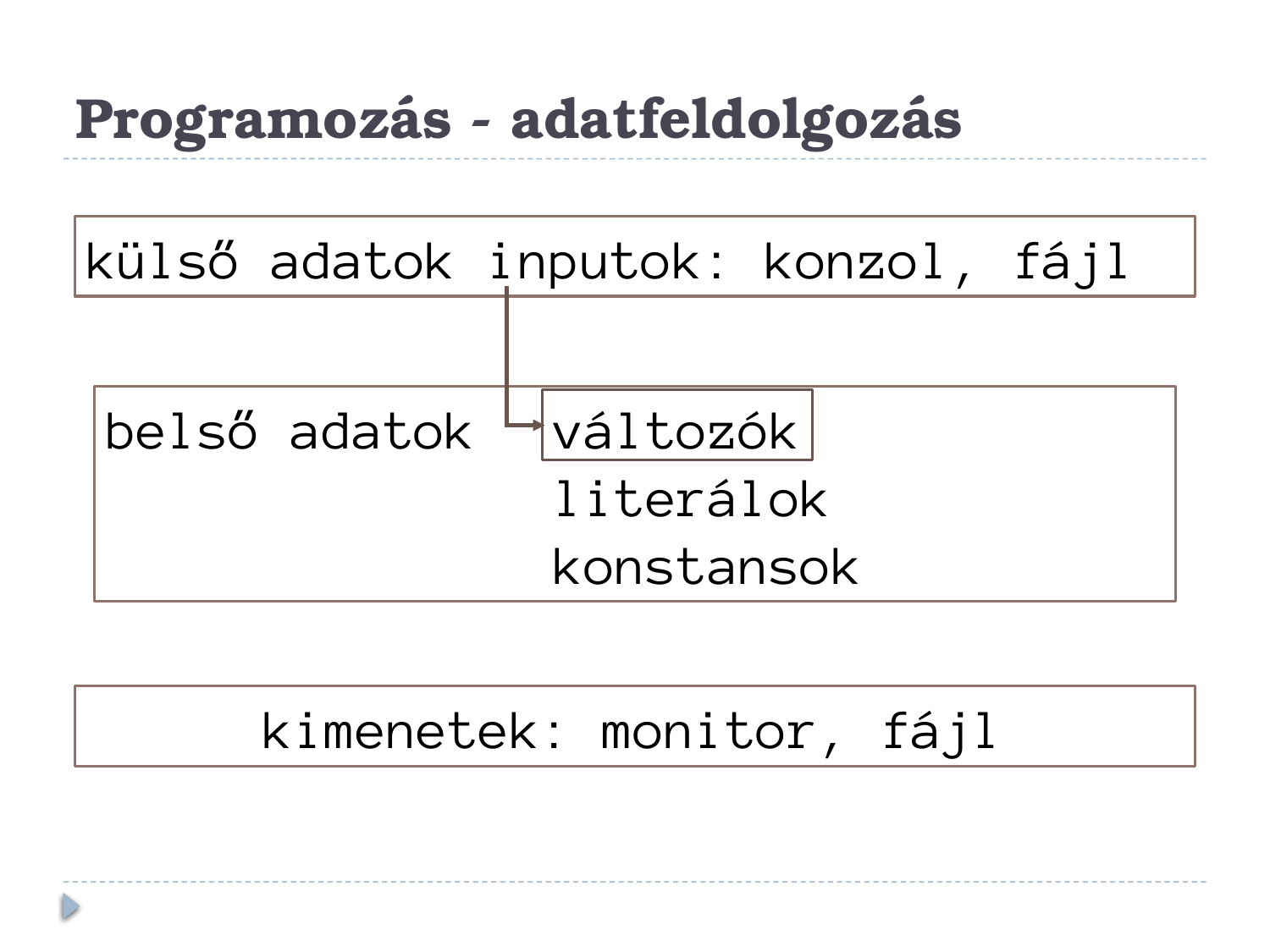

# Programozás - adatfeldolgozás

külső adatok inputok: konzol, fájl
belső adatok	változók
		literálok
		konstansok

kimenetek: monitor, fájl